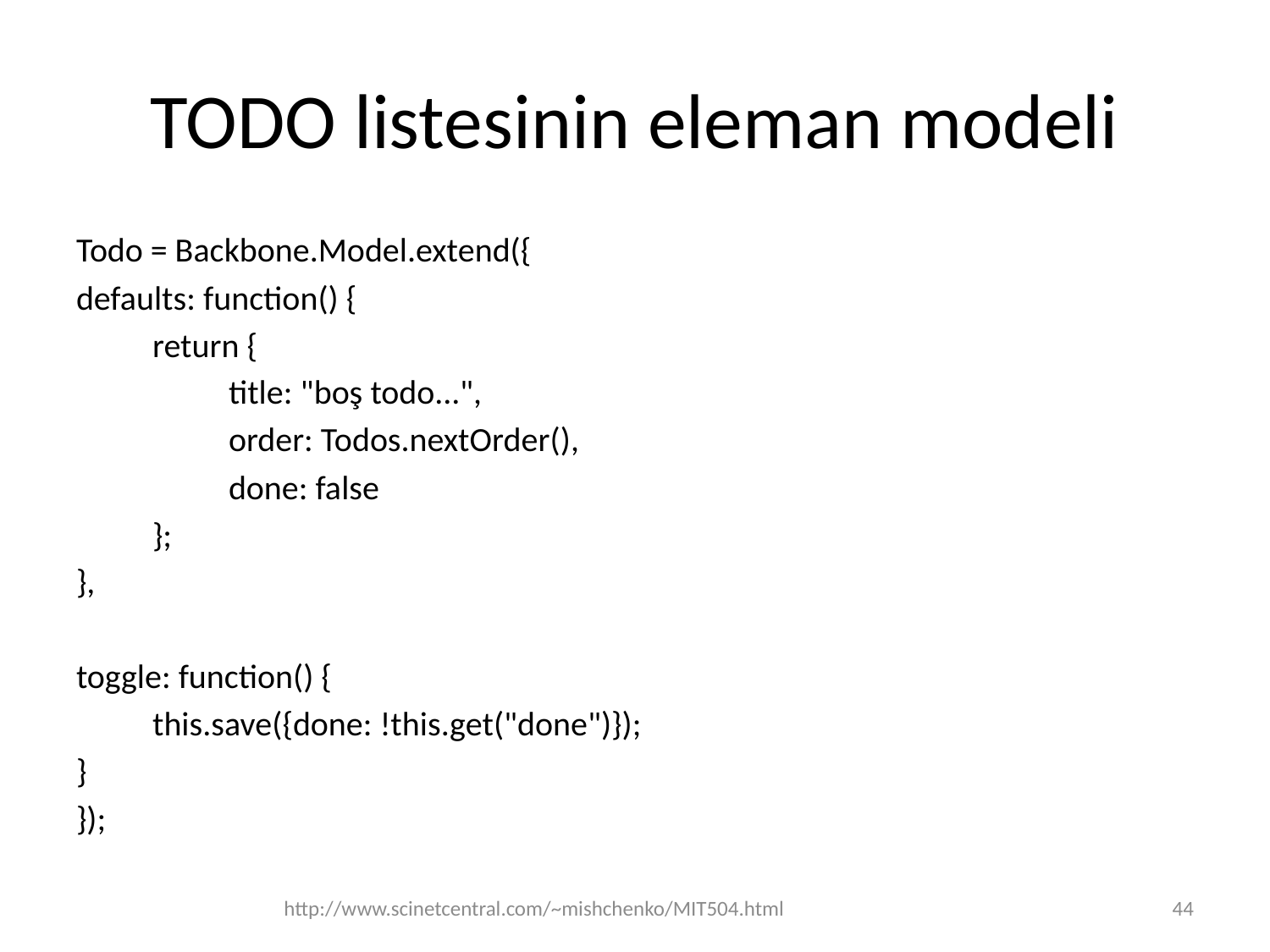

# TODO listesinin eleman modeli
Todo = Backbone.Model.extend({
defaults: function() {
	return {
		title: "boş todo...",
		order: Todos.nextOrder(),
		done: false
	};
},

toggle: function() {
	this.save({done: !this.get("done")});
}
});
http://www.scinetcentral.com/~mishchenko/MIT504.html
44